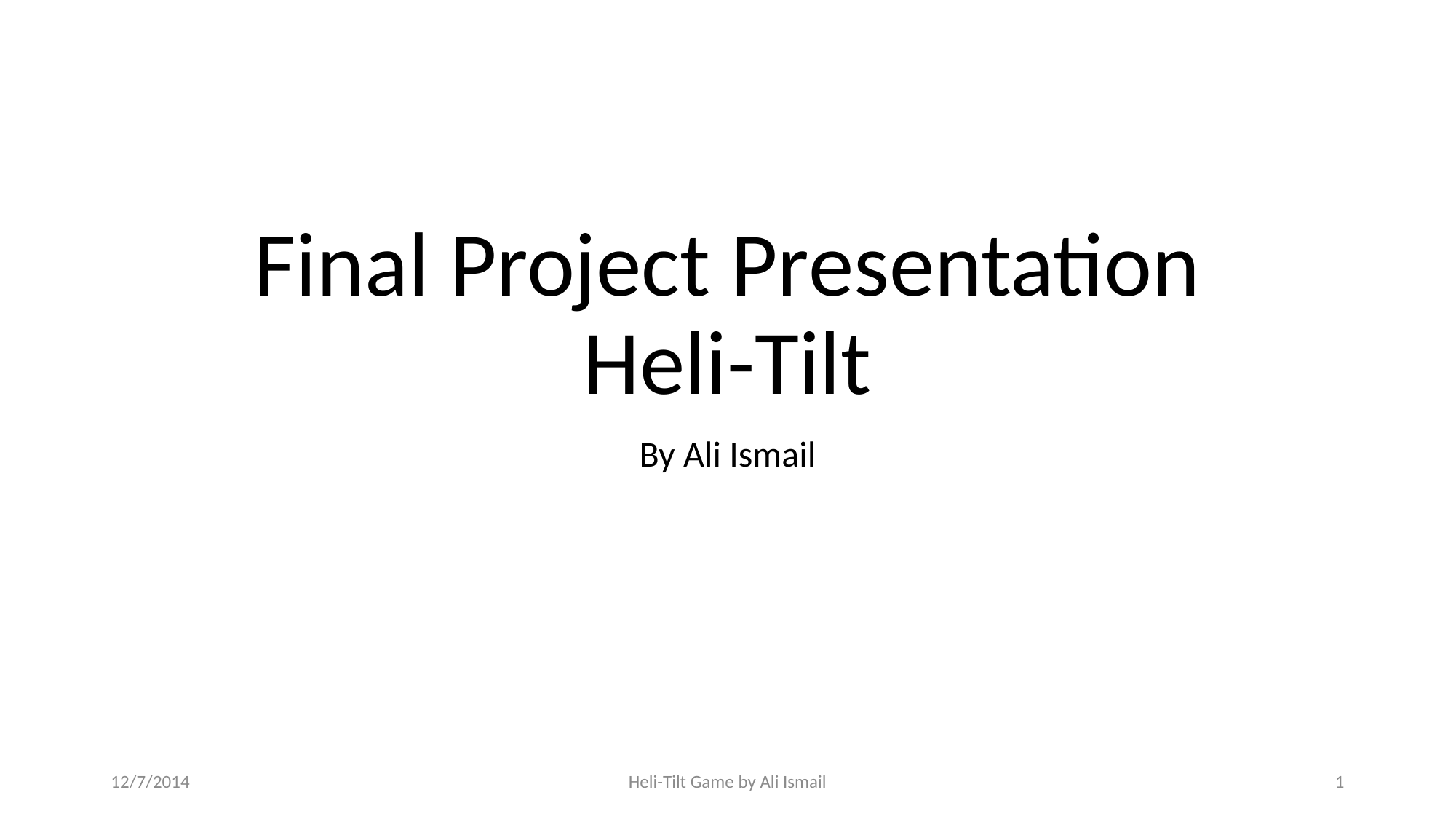

# Final Project Presentation Heli-Tilt
By Ali Ismail
12/7/2014
Heli-Tilt Game by Ali Ismail
1